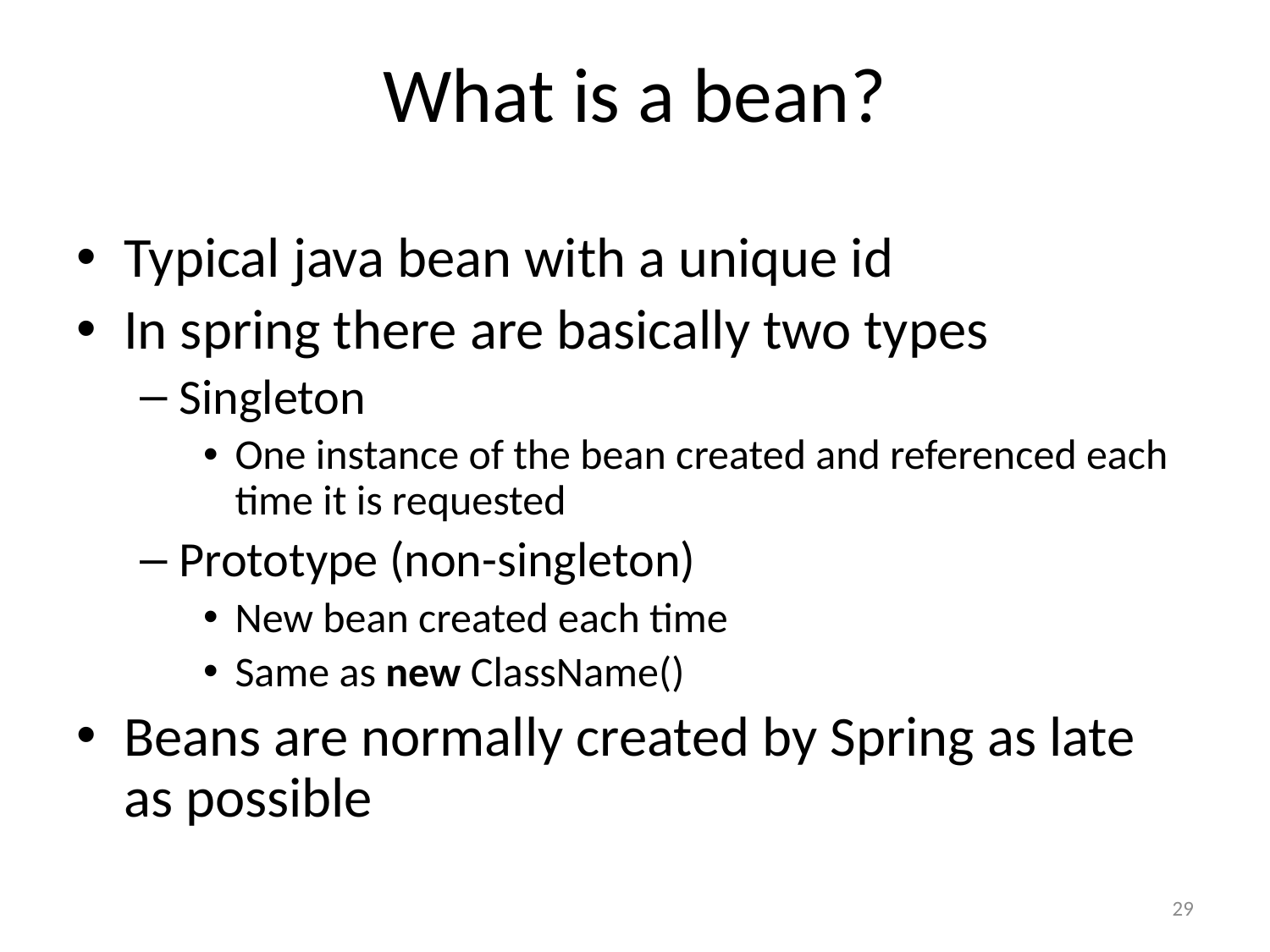

# What is a bean?
Typical java bean with a unique id
In spring there are basically two types
Singleton
One instance of the bean created and referenced each time it is requested
Prototype (non-singleton)
New bean created each time
Same as new ClassName()
Beans are normally created by Spring as late as possible
29